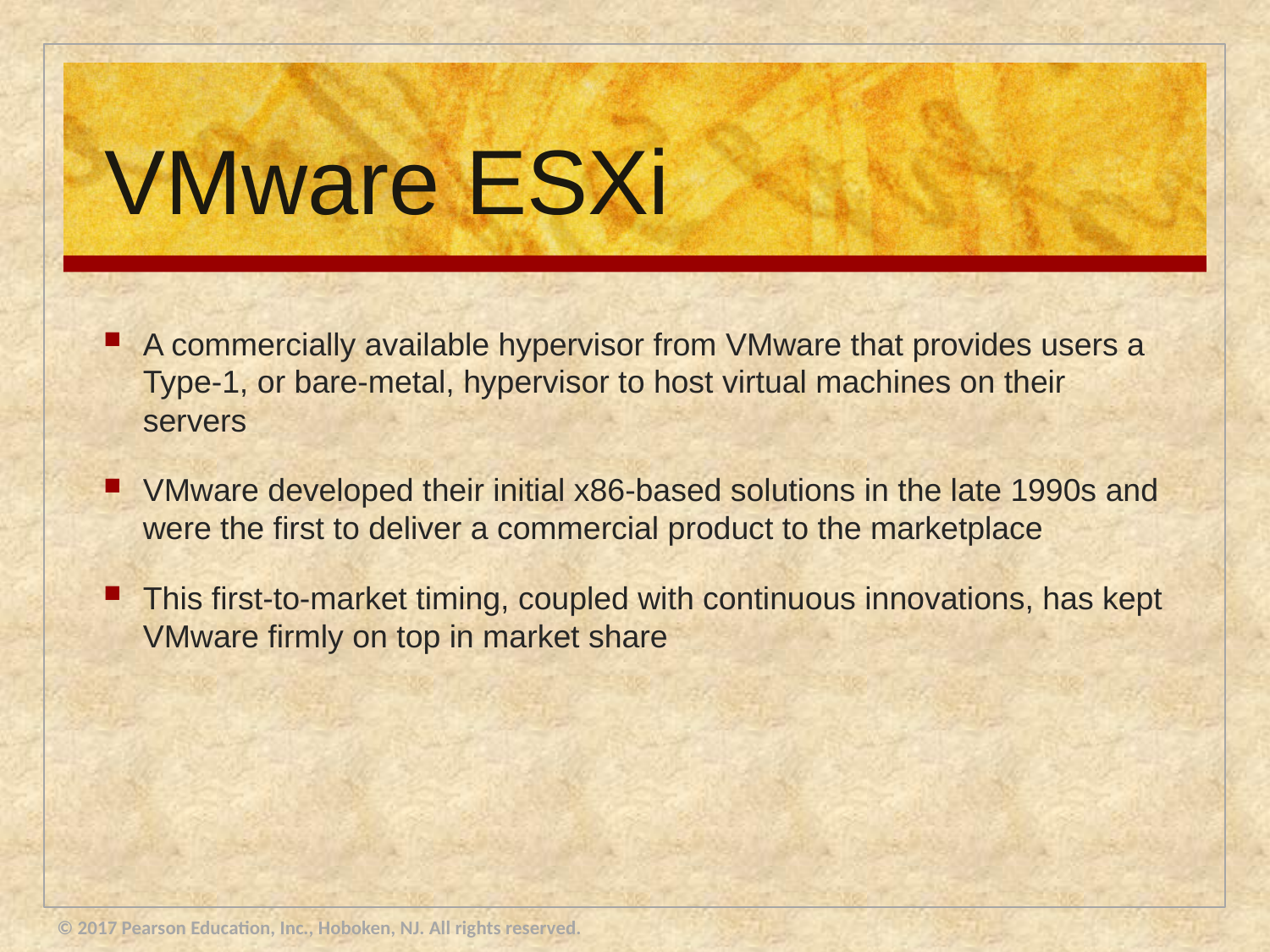

# VMware ESXi
A commercially available hypervisor from VMware that provides users a Type-1, or bare-metal, hypervisor to host virtual machines on their servers
VMware developed their initial x86-based solutions in the late 1990s and were the first to deliver a commercial product to the marketplace
This first-to-market timing, coupled with continuous innovations, has kept VMware firmly on top in market share
© 2017 Pearson Education, Inc., Hoboken, NJ. All rights reserved.